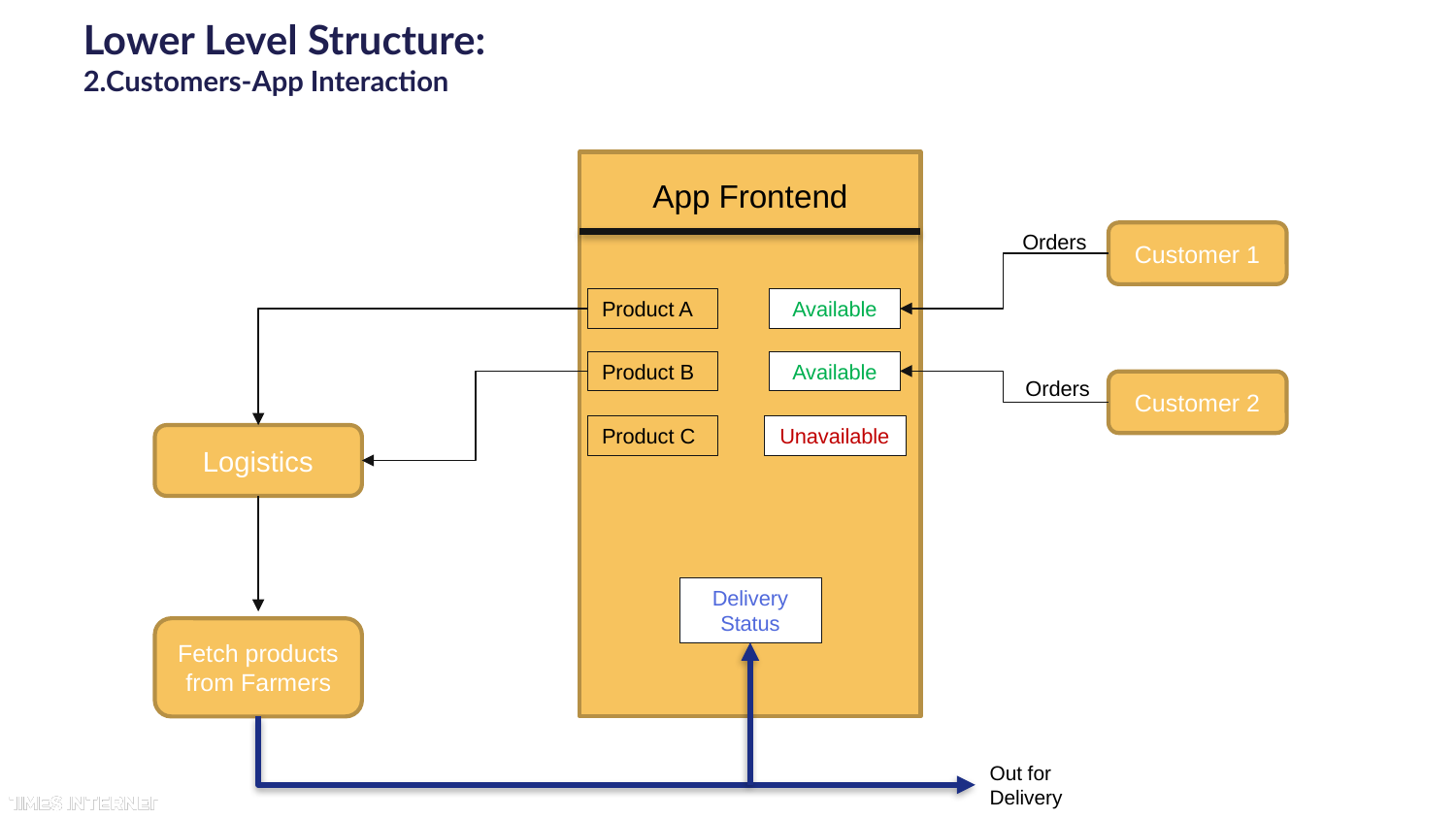

Lower Level Structure:
2.Customers-App Interaction

App Frontend
Orders
Customer 1
Product A
Available
Product B
Available
Orders
Customer 2
Product C
Unavailable
Logistics
Delivery Status
Fetch products from Farmers
Out for Delivery